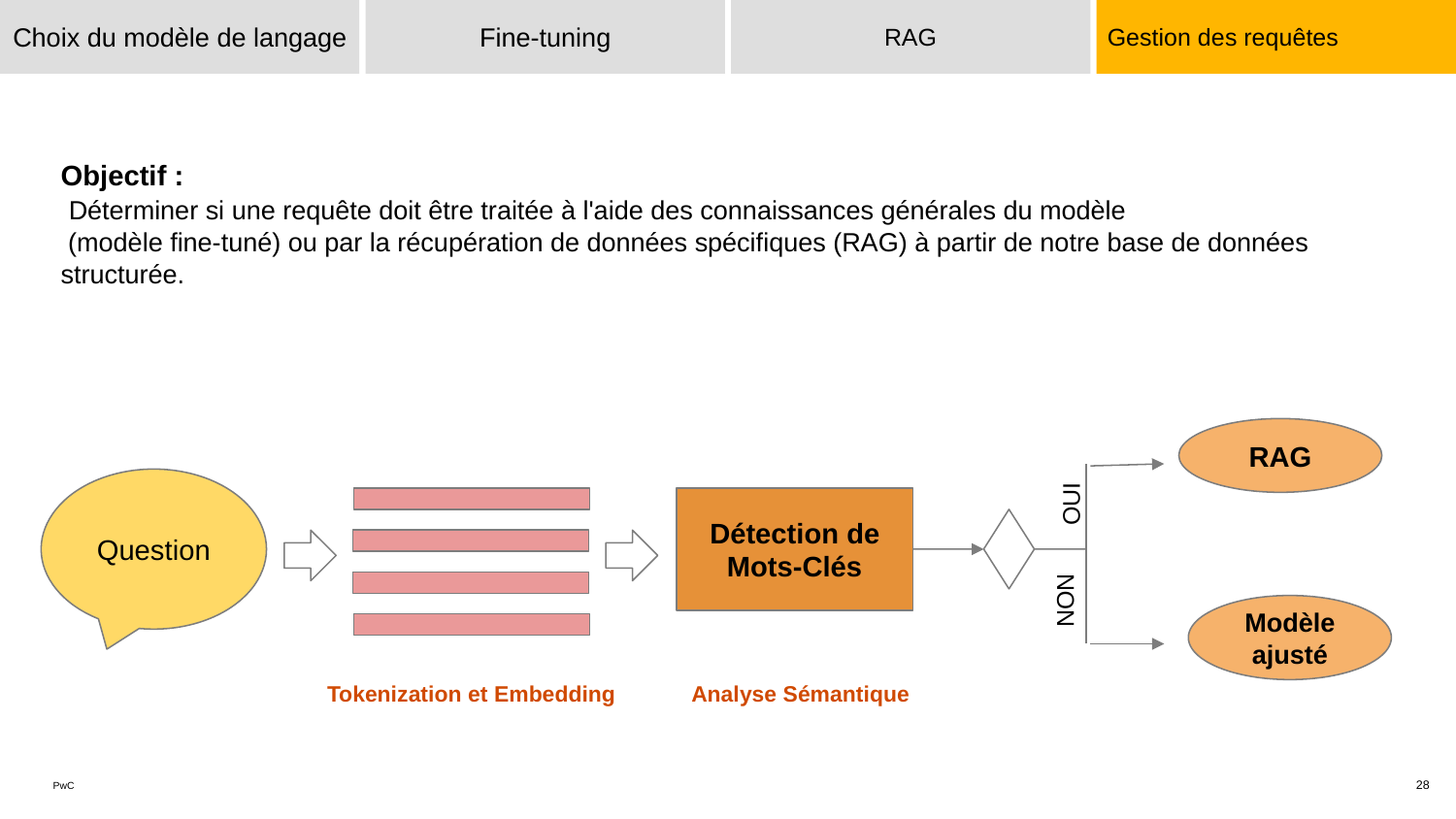

Choix du modèle de langage
Fine-tuning
RAG
Gestion des requêtes
Objectif :
 Déterminer si une requête doit être traitée à l'aide des connaissances générales du modèle
 (modèle fine-tuné) ou par la récupération de données spécifiques (RAG) à partir de notre base de données structurée.
RAG
OUI
Question

Détection de Mots-Clés

NON
Modèle ajusté

Tokenization et Embedding
Analyse Sémantique
28